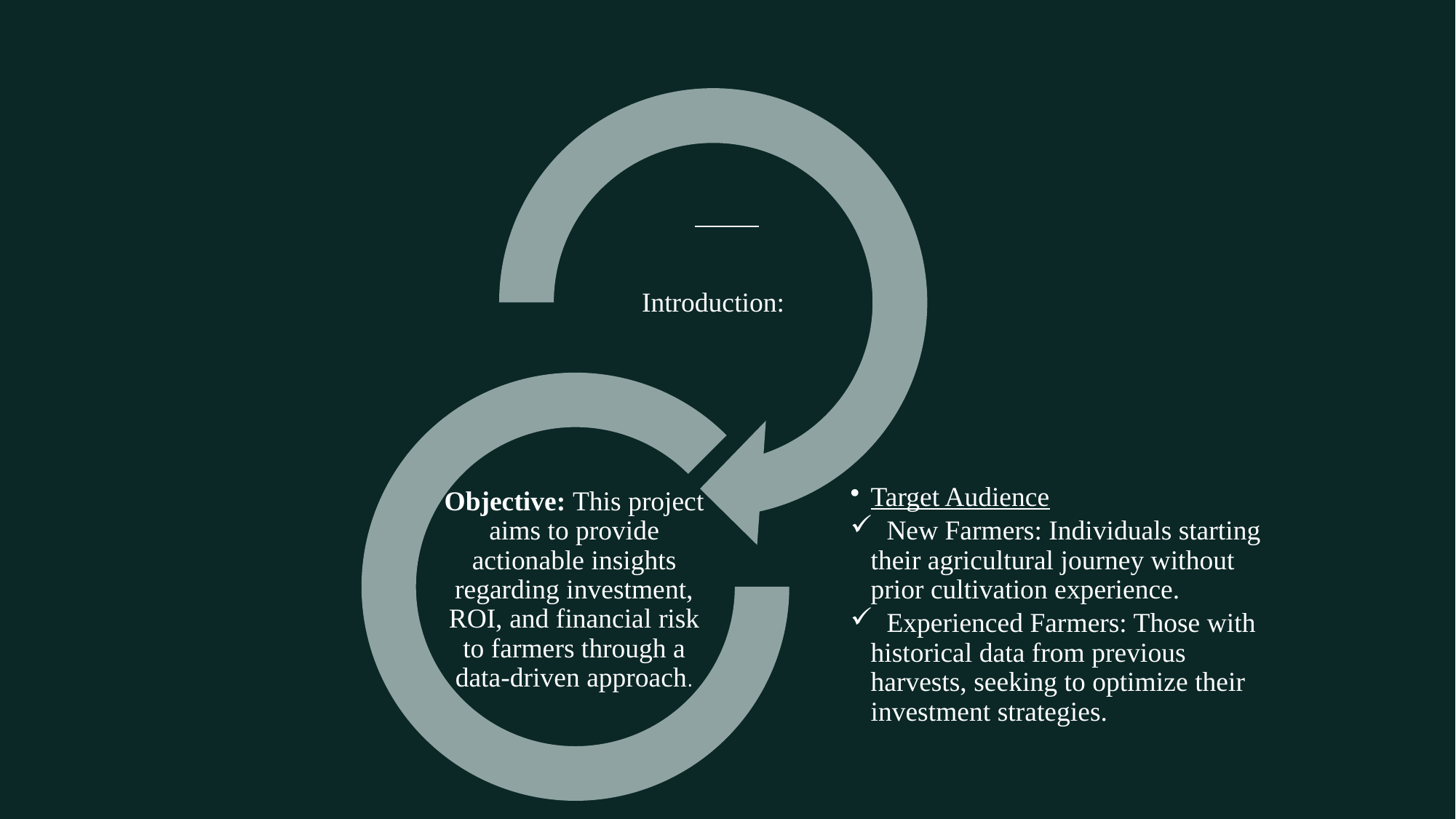

Introduction:
Target Audience
  New Farmers: Individuals starting their agricultural journey without prior cultivation experience.
  Experienced Farmers: Those with historical data from previous harvests, seeking to optimize their investment strategies.
Objective: This project aims to provide actionable insights regarding investment, ROI, and financial risk to farmers through a data-driven approach.